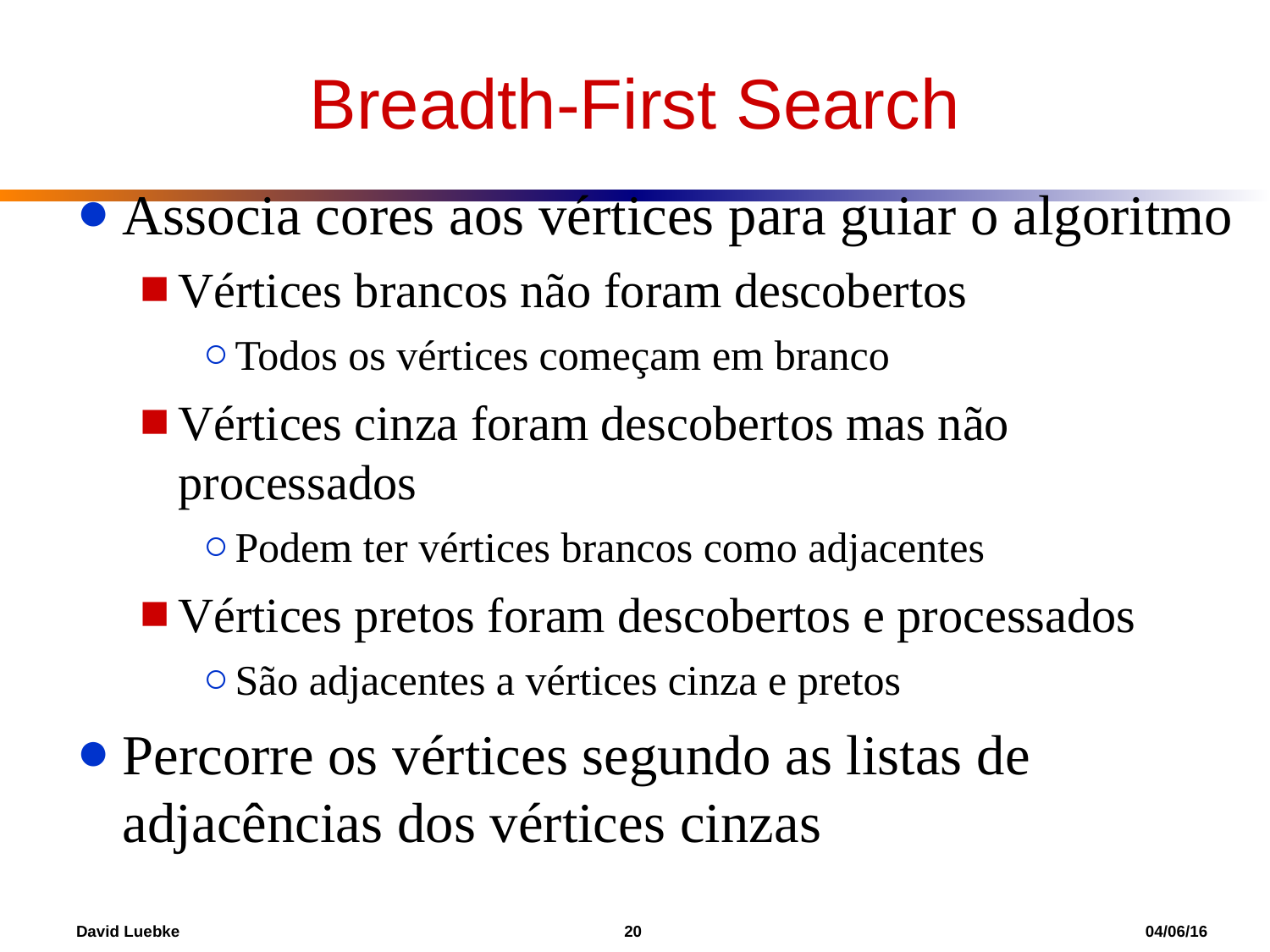

Breadth-First Search
Associa cores aos vértices para guiar o algoritmo
Vértices brancos não foram descobertos
Todos os vértices começam em branco
Vértices cinza foram descobertos mas não processados
Podem ter vértices brancos como adjacentes
Vértices pretos foram descobertos e processados
São adjacentes a vértices cinza e pretos
Percorre os vértices segundo as listas de adjacências dos vértices cinzas
David Luebke				         20 				            04/06/16